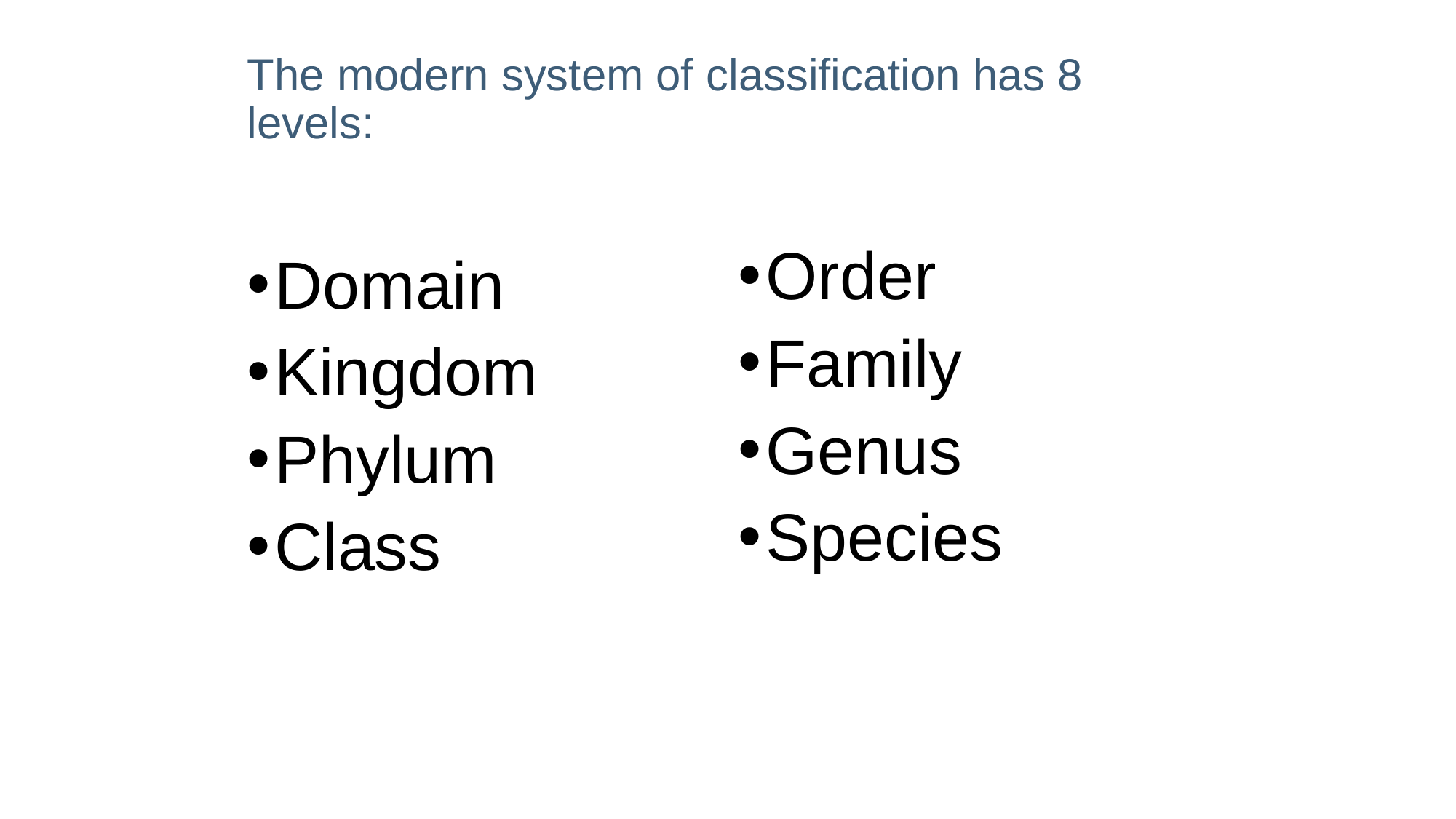

# The modern system of classification has 8 levels:
Order
Family
Genus
Species
Domain
Kingdom
Phylum
Class